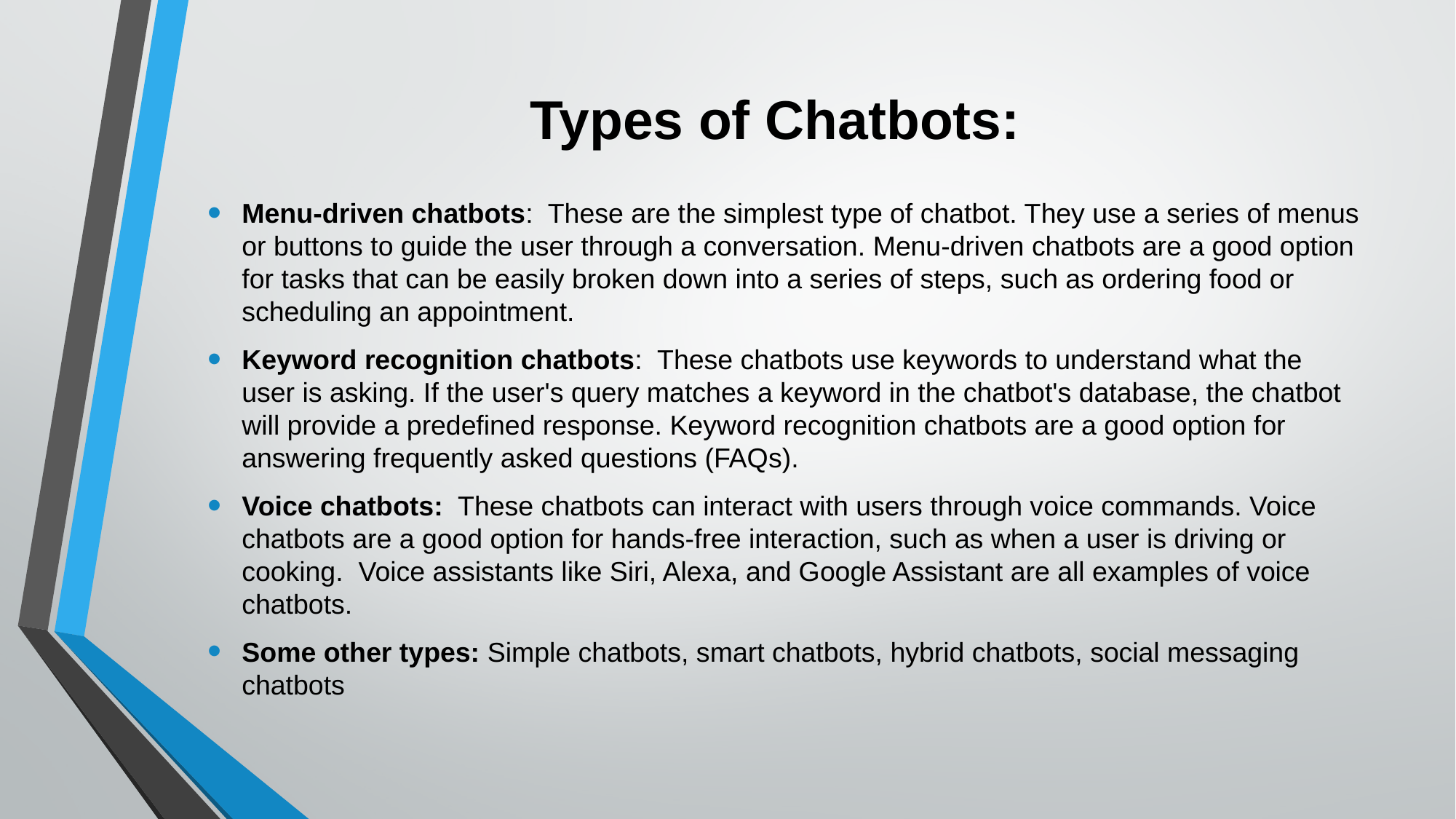

# Types of Chatbots:
Menu-driven chatbots:  These are the simplest type of chatbot. They use a series of menus or buttons to guide the user through a conversation. Menu-driven chatbots are a good option for tasks that can be easily broken down into a series of steps, such as ordering food or scheduling an appointment.
Keyword recognition chatbots:  These chatbots use keywords to understand what the user is asking. If the user's query matches a keyword in the chatbot's database, the chatbot will provide a predefined response. Keyword recognition chatbots are a good option for answering frequently asked questions (FAQs).
Voice chatbots:  These chatbots can interact with users through voice commands. Voice chatbots are a good option for hands-free interaction, such as when a user is driving or cooking.  Voice assistants like Siri, Alexa, and Google Assistant are all examples of voice chatbots.
Some other types: Simple chatbots, smart chatbots, hybrid chatbots, social messaging chatbots